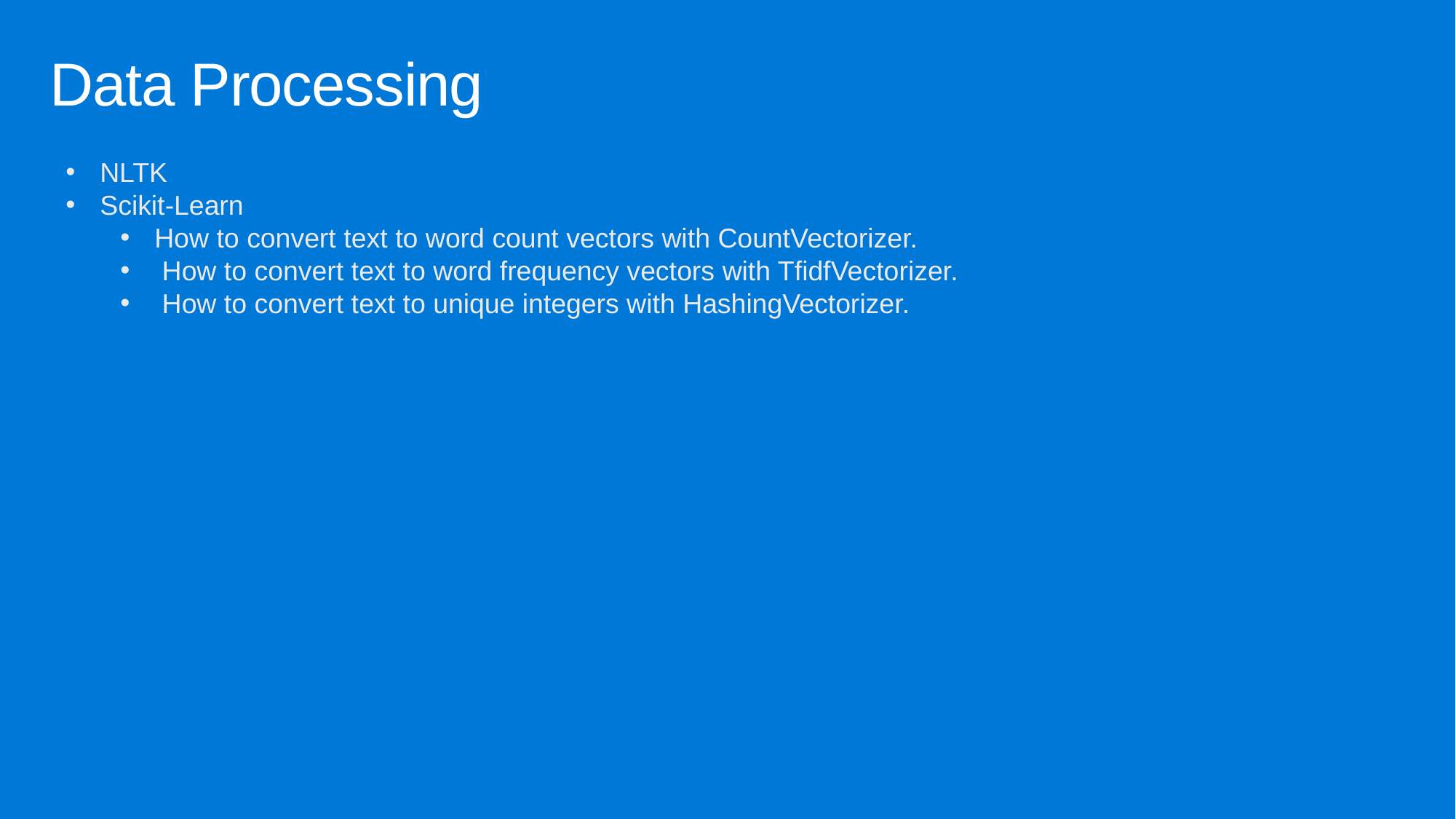

# Data Processing
NLTK
Scikit-Learn
How to convert text to word count vectors with CountVectorizer.
 How to convert text to word frequency vectors with TfidfVectorizer.
 How to convert text to unique integers with HashingVectorizer.